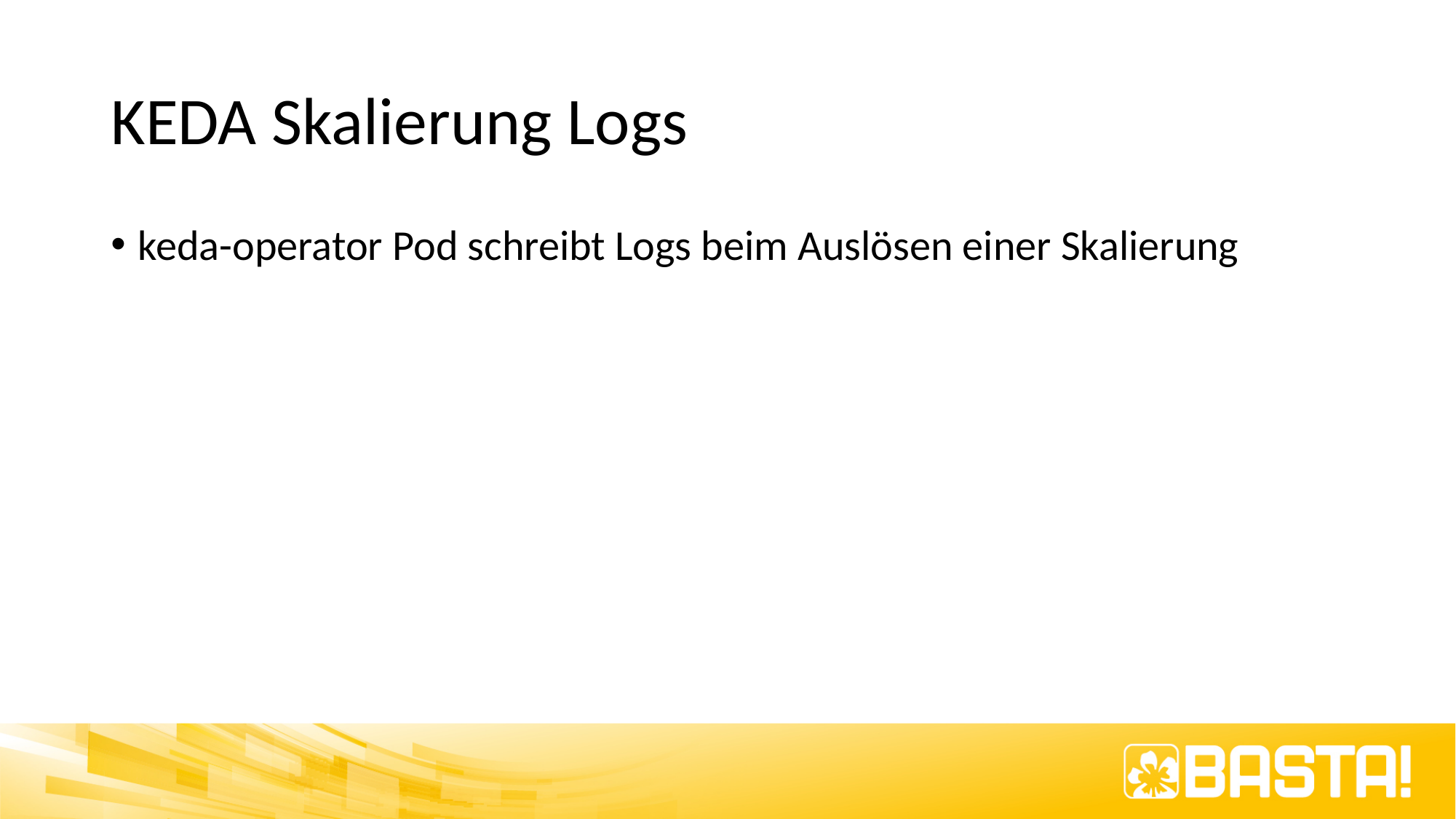

# KEDA Skalierung Logs
keda-operator Pod schreibt Logs beim Auslösen einer Skalierung